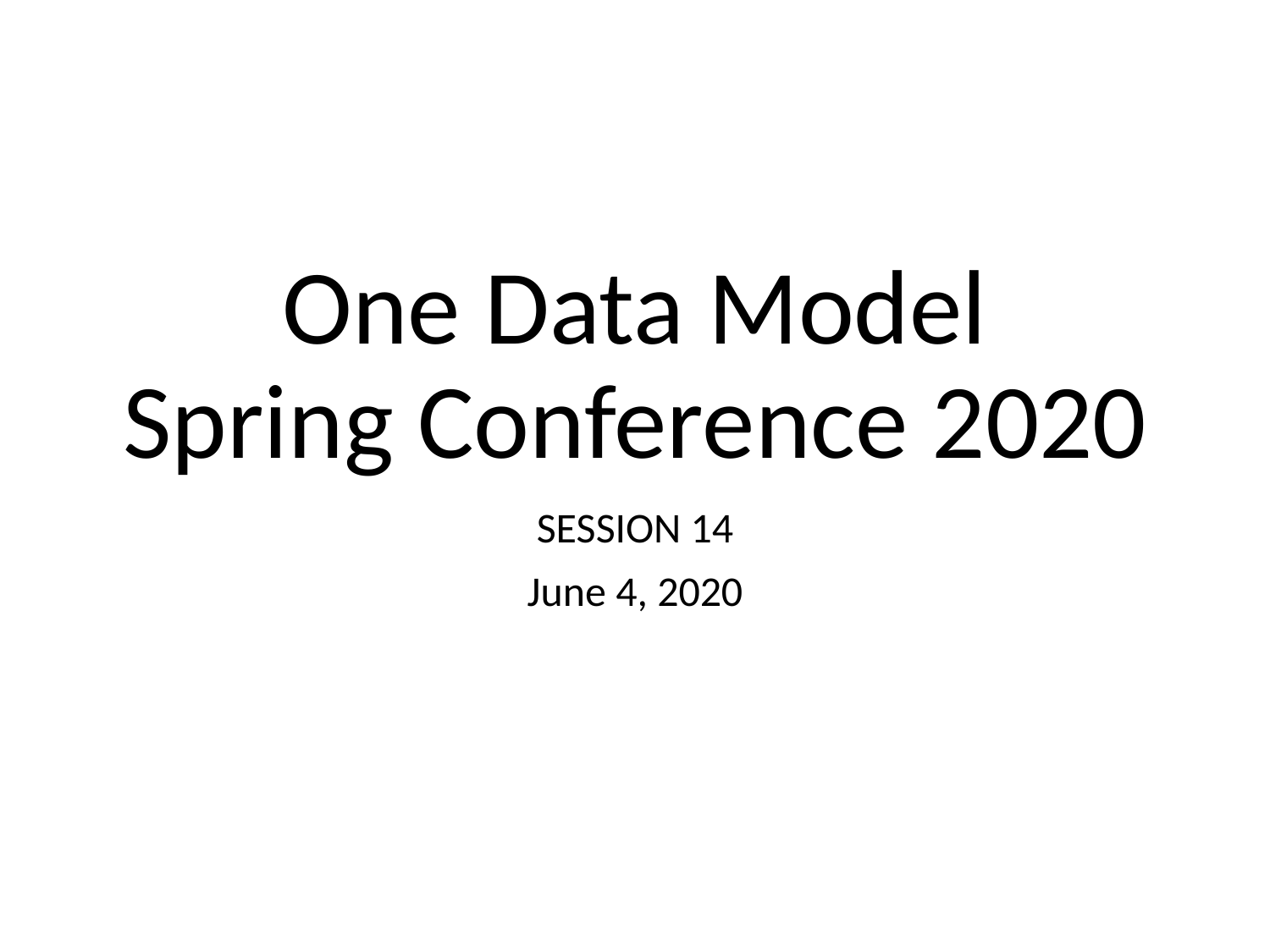

# One Data Model Spring Conference 2020
SESSION 14
June 4, 2020